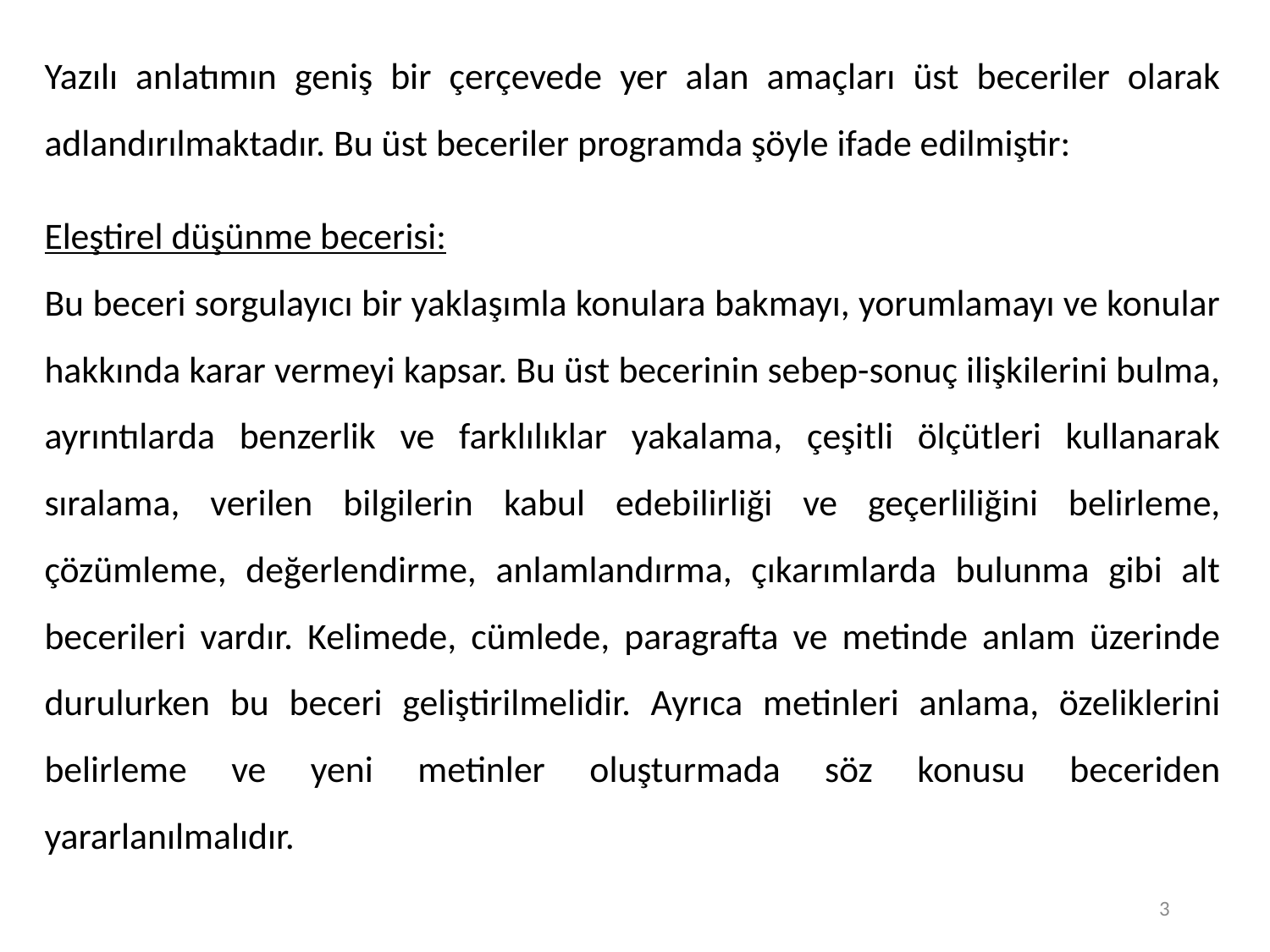

Yazılı anlatımın geniş bir çerçevede yer alan amaçları üst beceriler olarak adlandırılmaktadır. Bu üst beceriler programda şöyle ifade edilmiştir:
Eleştirel düşünme becerisi:
Bu beceri sorgulayıcı bir yaklaşımla konulara bakmayı, yorumlamayı ve konular hakkında karar vermeyi kapsar. Bu üst becerinin sebep-sonuç ilişkilerini bulma, ayrıntılarda benzerlik ve farklılıklar yakalama, çeşitli ölçütleri kullanarak sıralama, verilen bilgilerin kabul edebilirliği ve geçerliliğini belirleme, çözümleme, değerlendirme, anlamlandırma, çıkarımlarda bulunma gibi alt becerileri vardır. Kelimede, cümlede, paragrafta ve metinde anlam üzerinde durulurken bu beceri geliştirilmelidir. Ayrıca metinleri anlama, özeliklerini belirleme ve yeni metinler oluşturmada söz konusu beceriden yararlanılmalıdır.
3